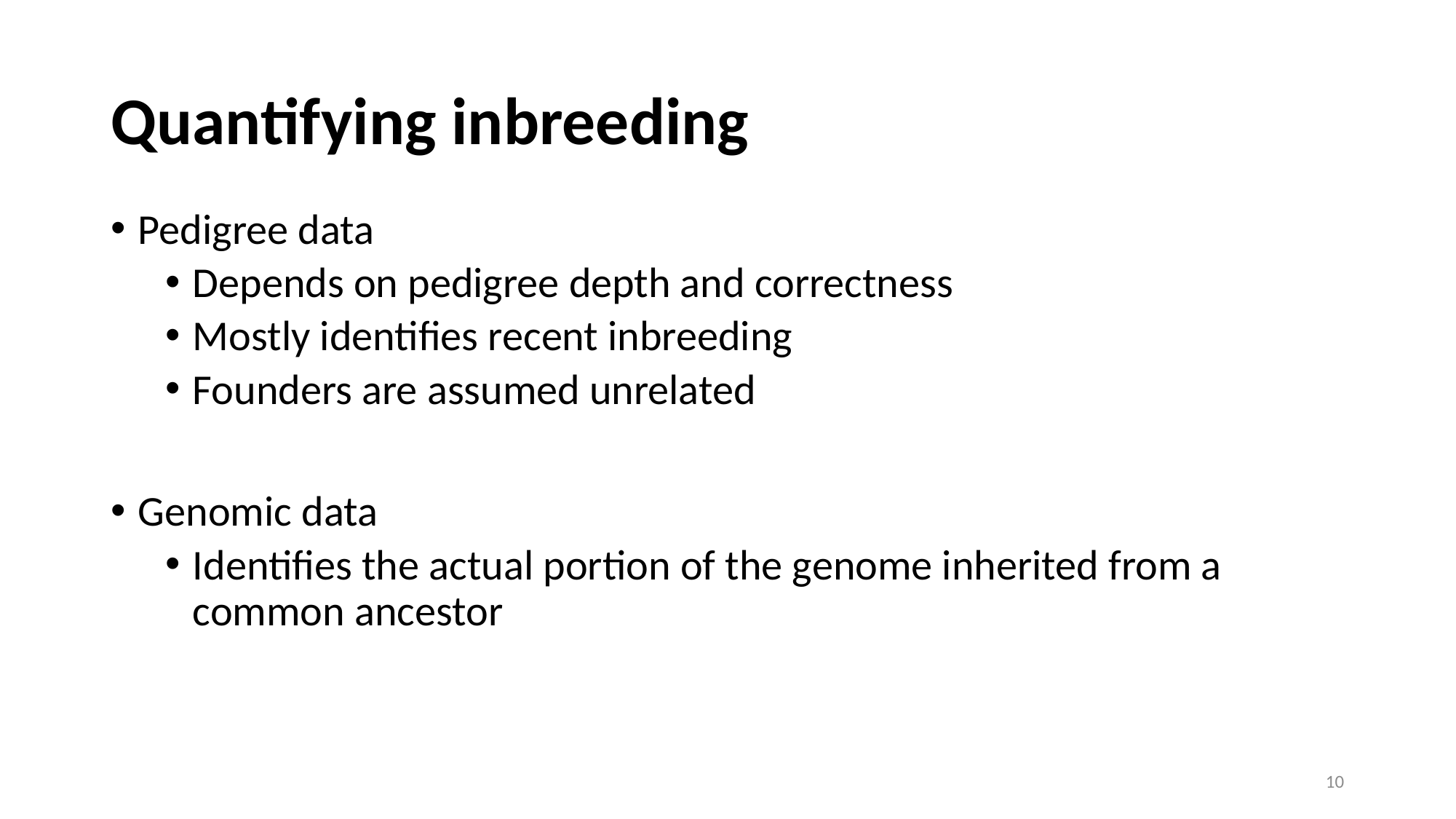

# Quantifying inbreeding
Pedigree data
Depends on pedigree depth and correctness
Mostly identifies recent inbreeding
Founders are assumed unrelated

Genomic data
Identifies the actual portion of the genome inherited from a common ancestor

10